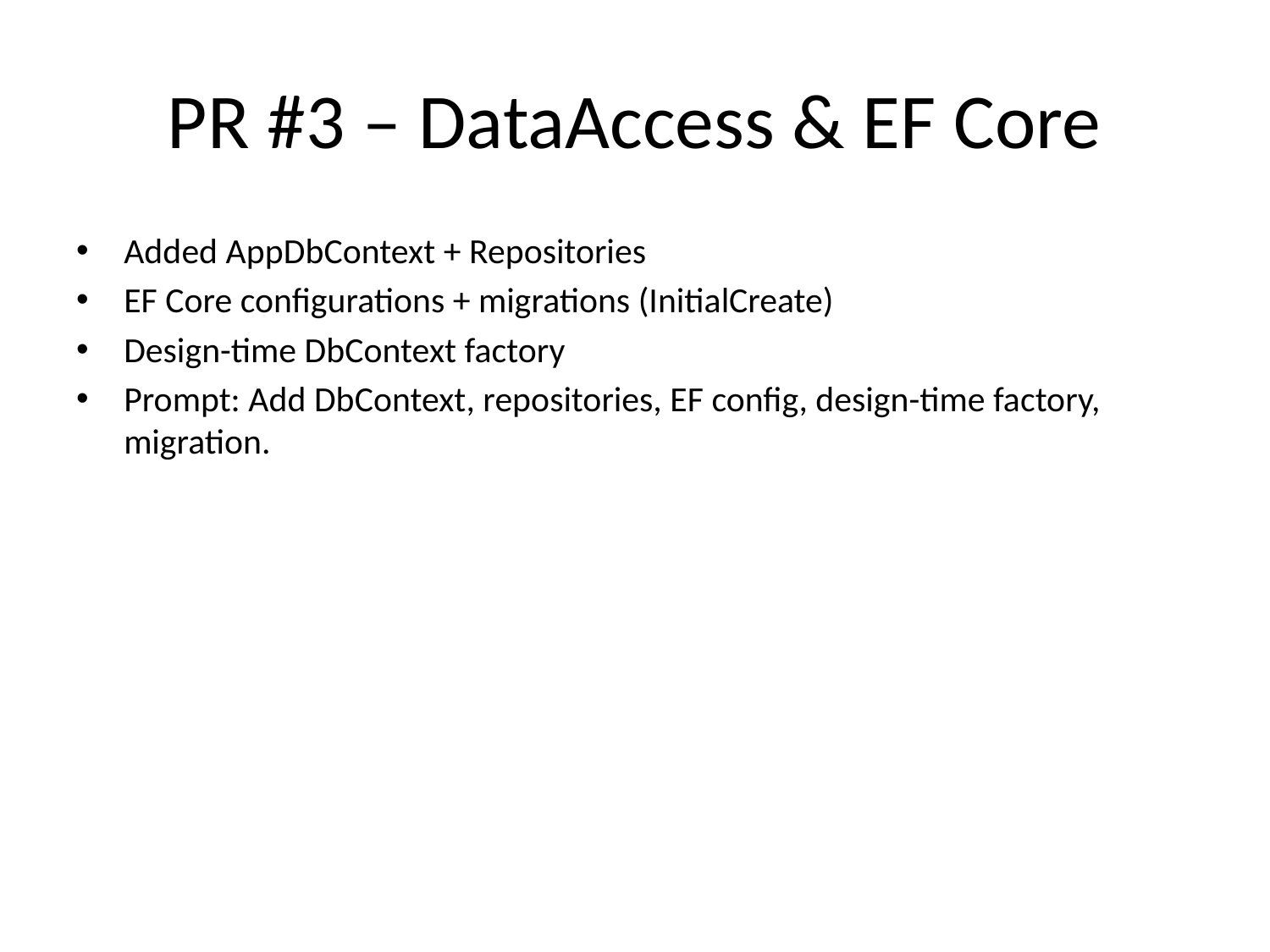

# PR #3 – DataAccess & EF Core
Added AppDbContext + Repositories
EF Core configurations + migrations (InitialCreate)
Design-time DbContext factory
Prompt: Add DbContext, repositories, EF config, design-time factory, migration.